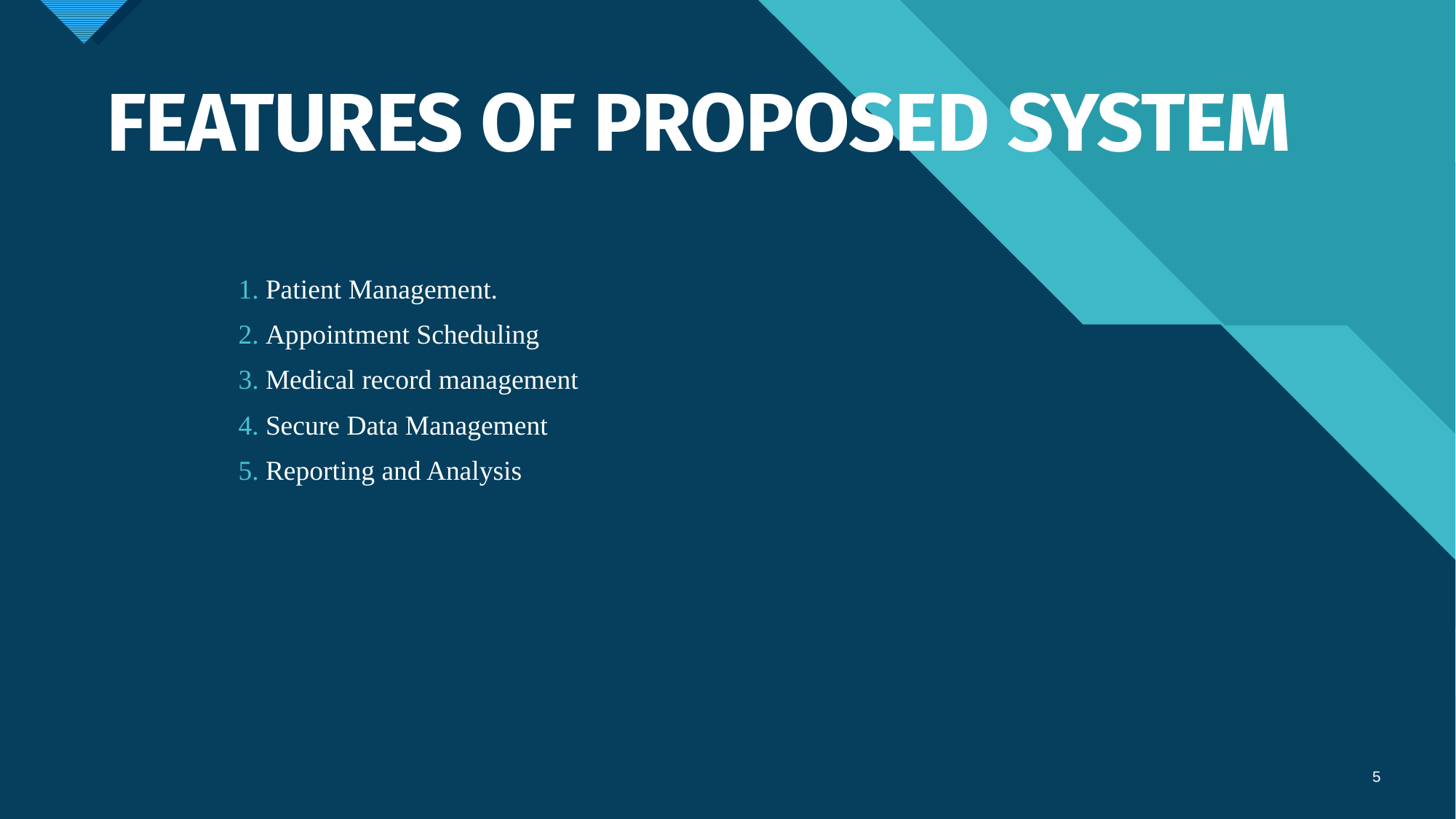

# FEATURES OF PROPOSED SYSTEM
Patient Management.
Appointment Scheduling
Medical record management
Secure Data Management
Reporting and Analysis
5